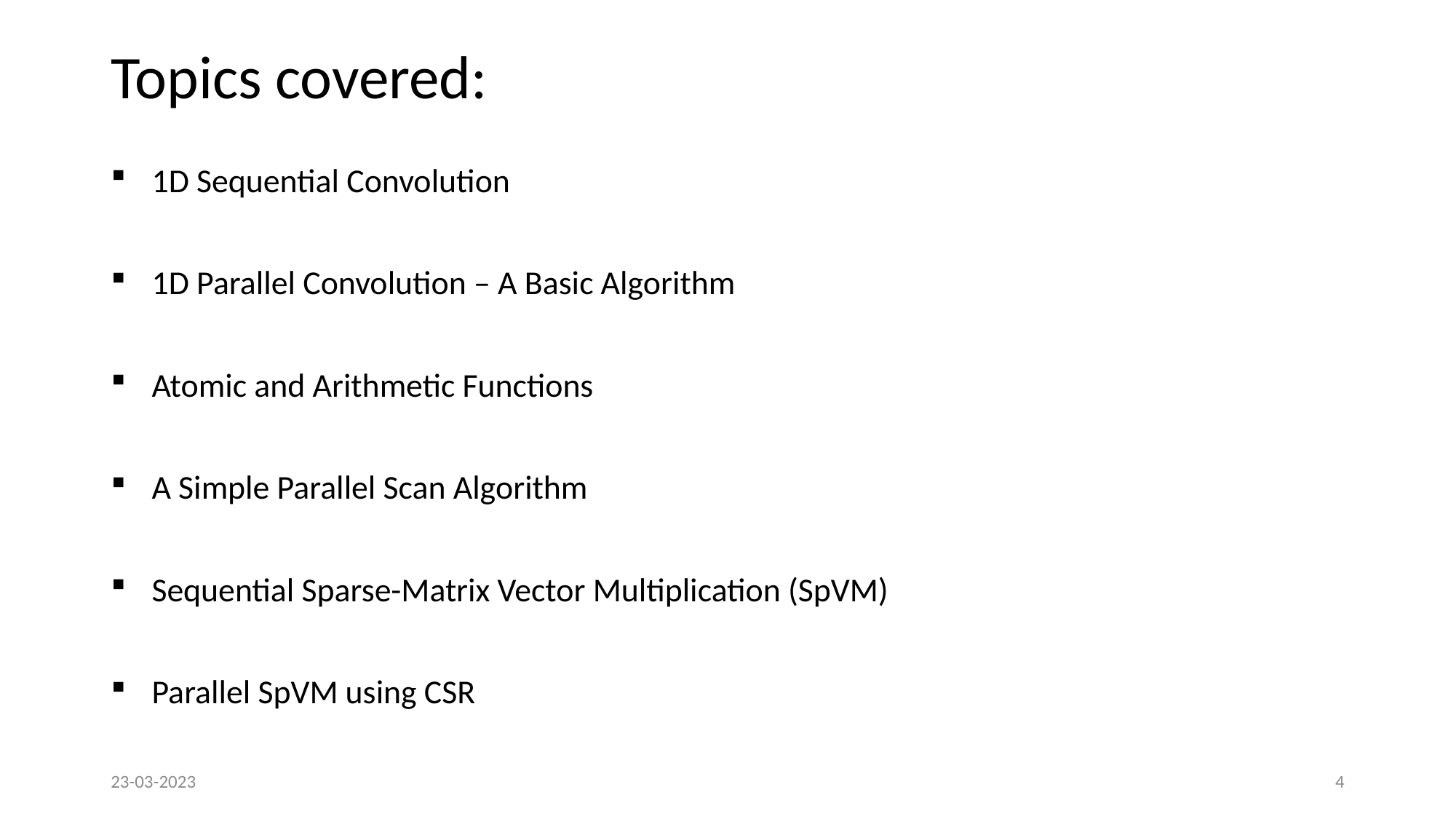

Topics covered:
1D Sequential Convolution

1D Parallel Convolution – A Basic Algorithm

Atomic and Arithmetic Functions

A Simple Parallel Scan Algorithm

Sequential Sparse-Matrix Vector Multiplication (SpVM)

Parallel SpVM using CSR
23-03-2023
4